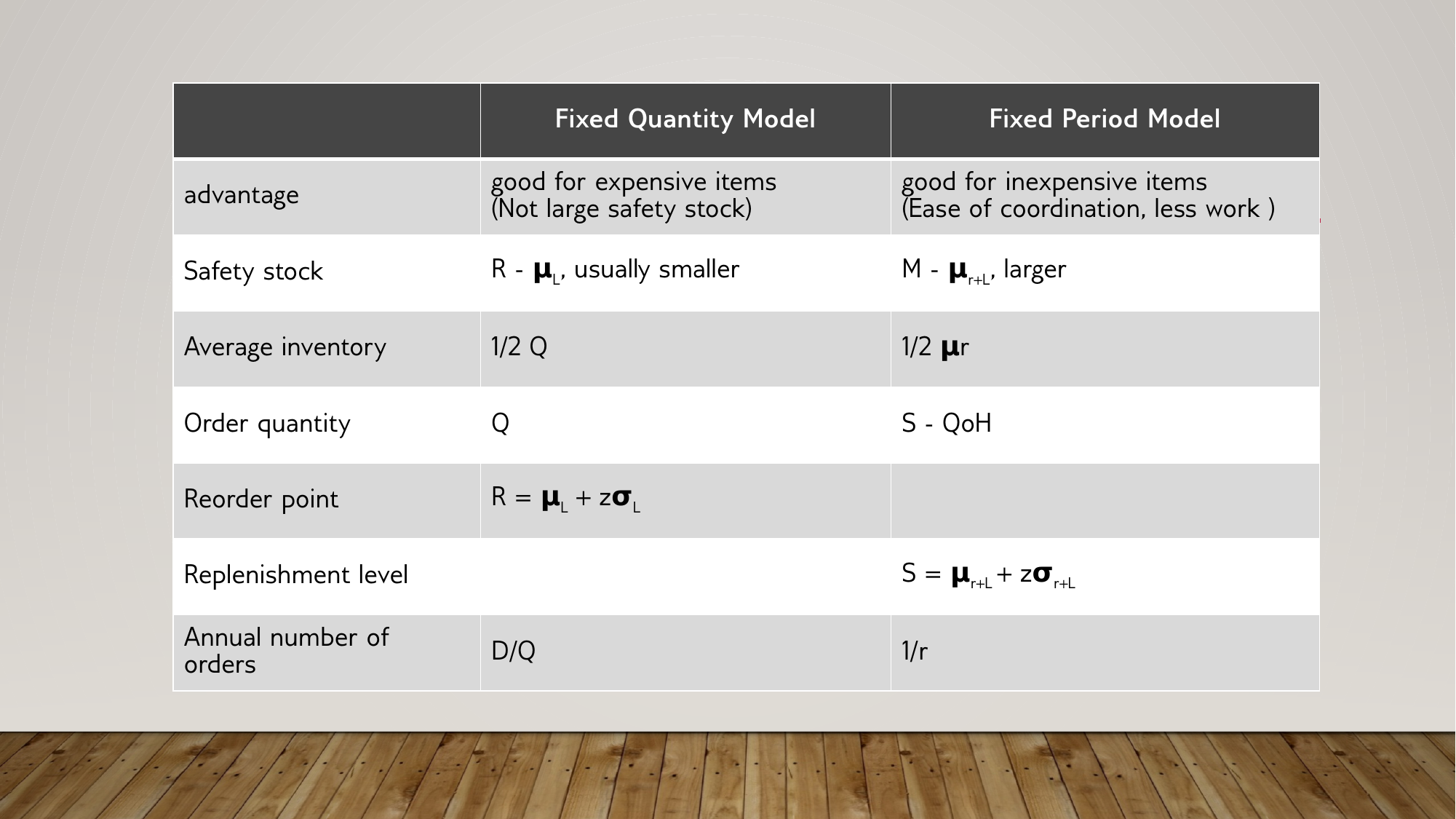

|  | Fixed Quantity Model | Fixed Period Model |
| --- | --- | --- |
| advantage | good for expensive items (Not large safety stock) | good for inexpensive items (Ease of coordination, less work ) |
| Safety stock | R - 𝝻L, usually smaller | M - 𝝻r+L, larger |
| Average inventory | 1/2 Q | 1/2 𝝻r |
| Order quantity | Q | S - QoH |
| Reorder point | R = 𝝻L + z𝞂L |  |
| Replenishment level |  | S = 𝝻r+L + z𝞂r+L |
| Annual number of orders | D/Q | 1/r |